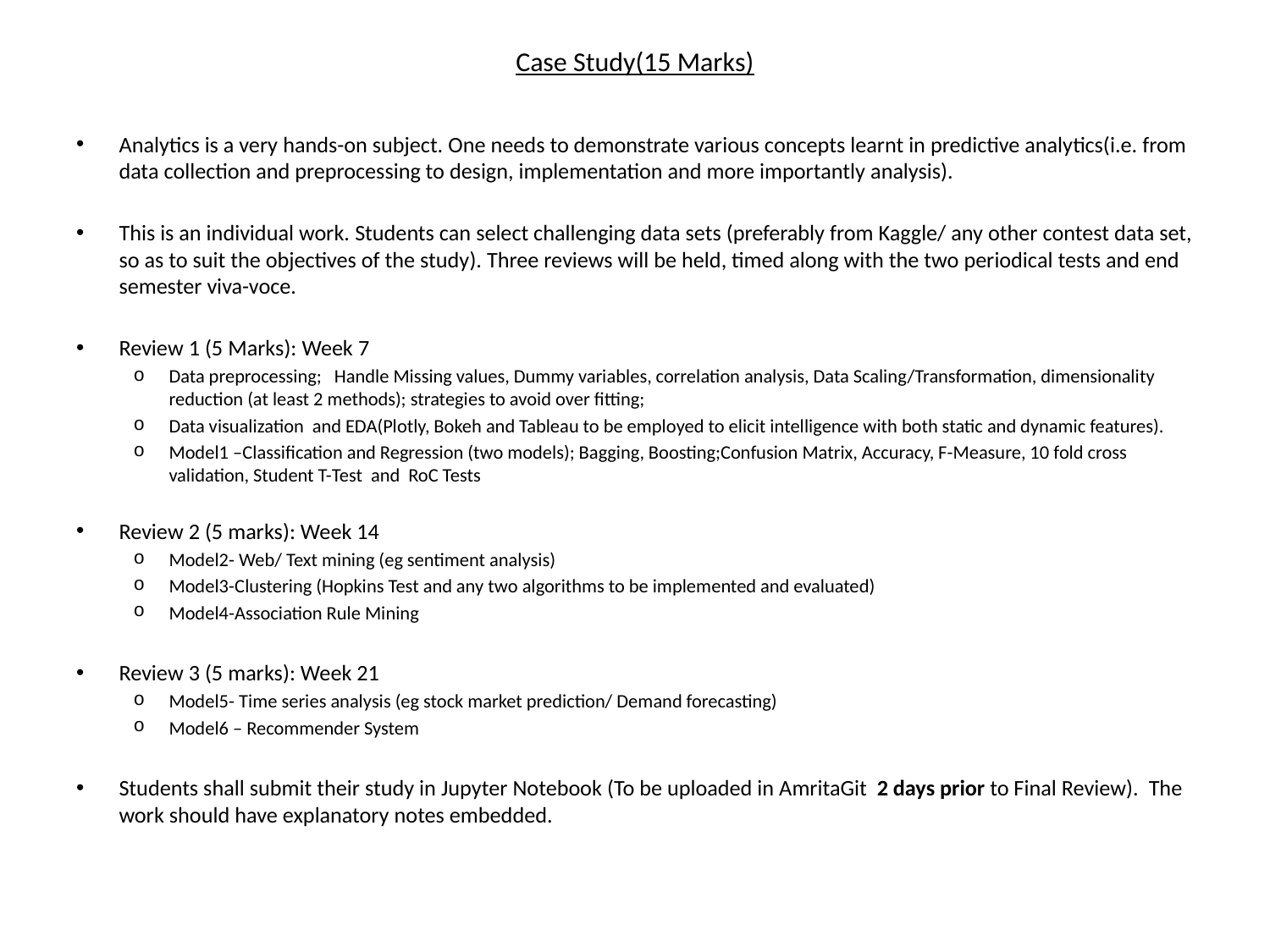

# Case Study(15 Marks)

Analytics is a very hands-on subject. One needs to demonstrate various concepts learnt in predictive analytics(i.e. from data collection and preprocessing to design, implementation and more importantly analysis).

This is an individual work. Students can select challenging data sets (preferably from Kaggle/ any other contest data set, so as to suit the objectives of the study). Three reviews will be held, timed along with the two periodical tests and end semester viva-voce.

Review 1 (5 Marks): Week 7
Data preprocessing;   Handle Missing values, Dummy variables, correlation analysis, Data Scaling/Transformation, dimensionality reduction (at least 2 methods); strategies to avoid over fitting;
Data visualization  and EDA(Plotly, Bokeh and Tableau to be employed to elicit intelligence with both static and dynamic features).
Model1 –Classification and Regression (two models); Bagging, Boosting;Confusion Matrix, Accuracy, F-Measure, 10 fold cross validation, Student T-Test  and  RoC Tests

Review 2 (5 marks): Week 14
Model2- Web/ Text mining (eg sentiment analysis)
Model3-Clustering (Hopkins Test and any two algorithms to be implemented and evaluated)
Model4-Association Rule Mining

Review 3 (5 marks): Week 21
Model5- Time series analysis (eg stock market prediction/ Demand forecasting)
Model6 – Recommender System

Students shall submit their study in Jupyter Notebook (To be uploaded in AmritaGit  2 days prior to Final Review).  The work should have explanatory notes embedded.